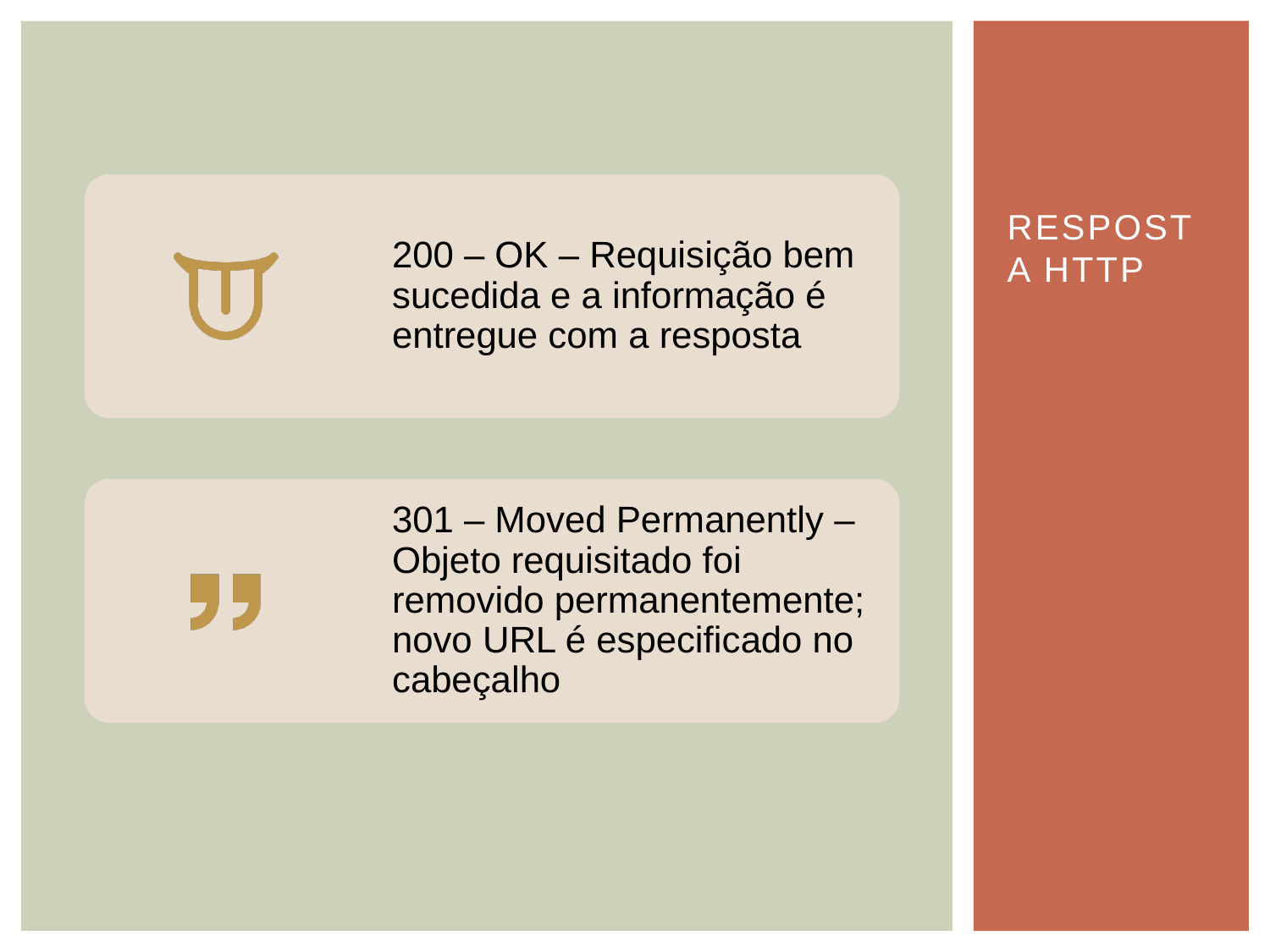

200 – OK – Requisição bem sucedida e a informação é entregue com a resposta
301 – Moved Permanently – Objeto requisitado foi removido permanentemente; novo URL é especificado no cabeçalho
# RESPOSTA HTTP